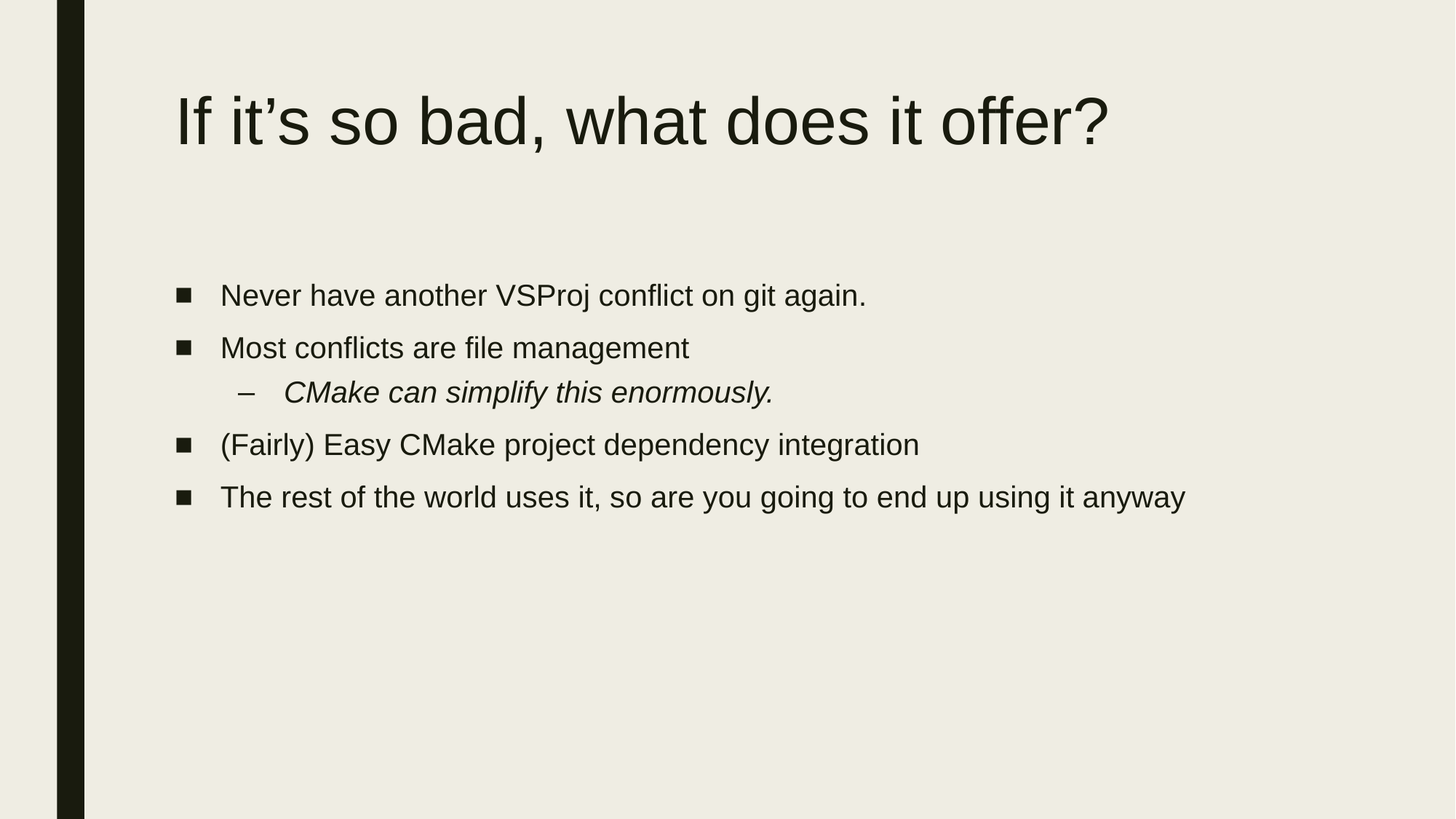

# If it’s so bad, what does it offer?
Never have another VSProj conflict on git again.
Most conflicts are file management
CMake can simplify this enormously.
(Fairly) Easy CMake project dependency integration
The rest of the world uses it, so are you going to end up using it anyway